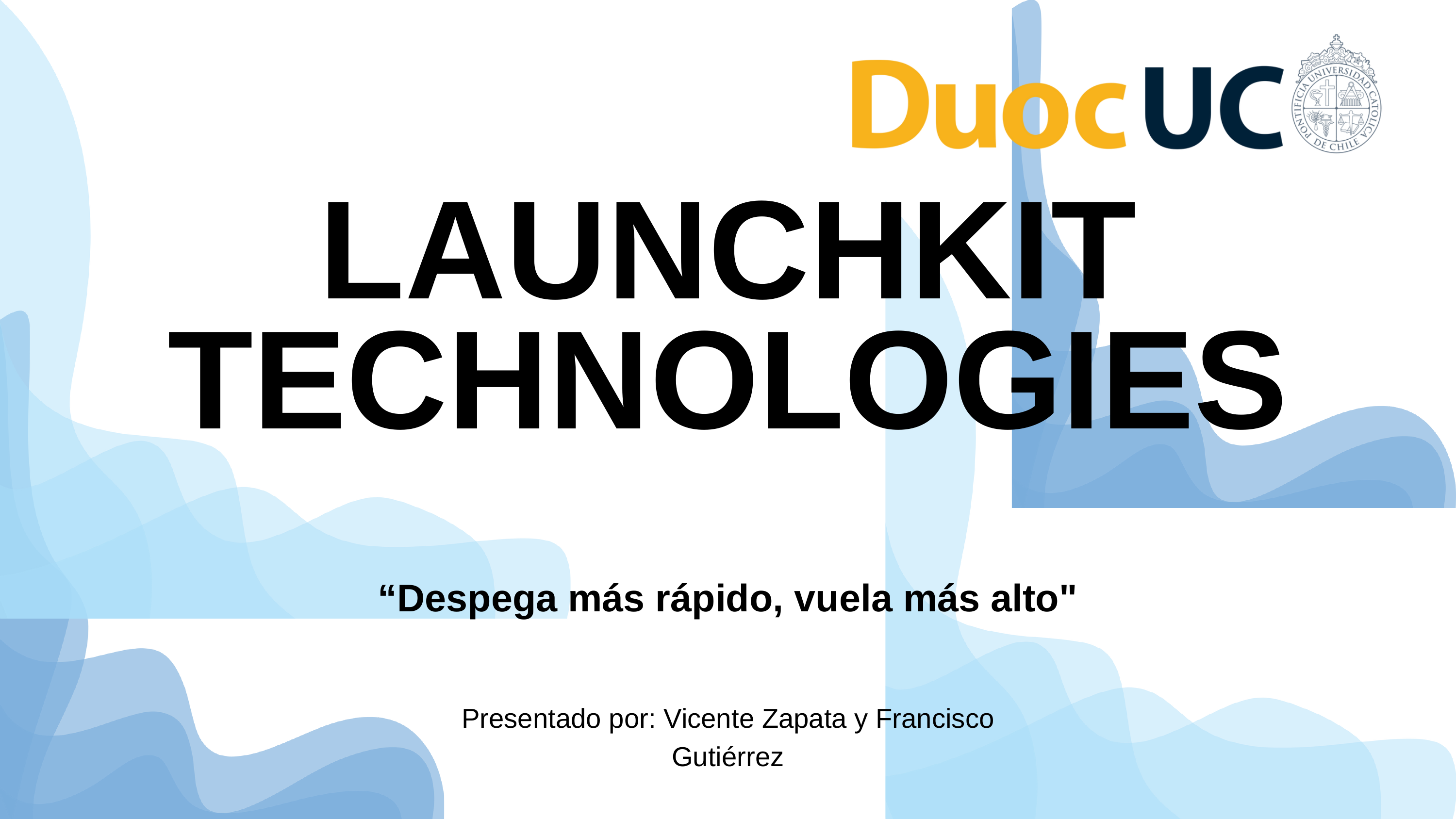

LAUNCHKIT TECHNOLOGIES

“Despega más rápido, vuela más alto"
Presentado por: Vicente Zapata y Francisco Gutiérrez